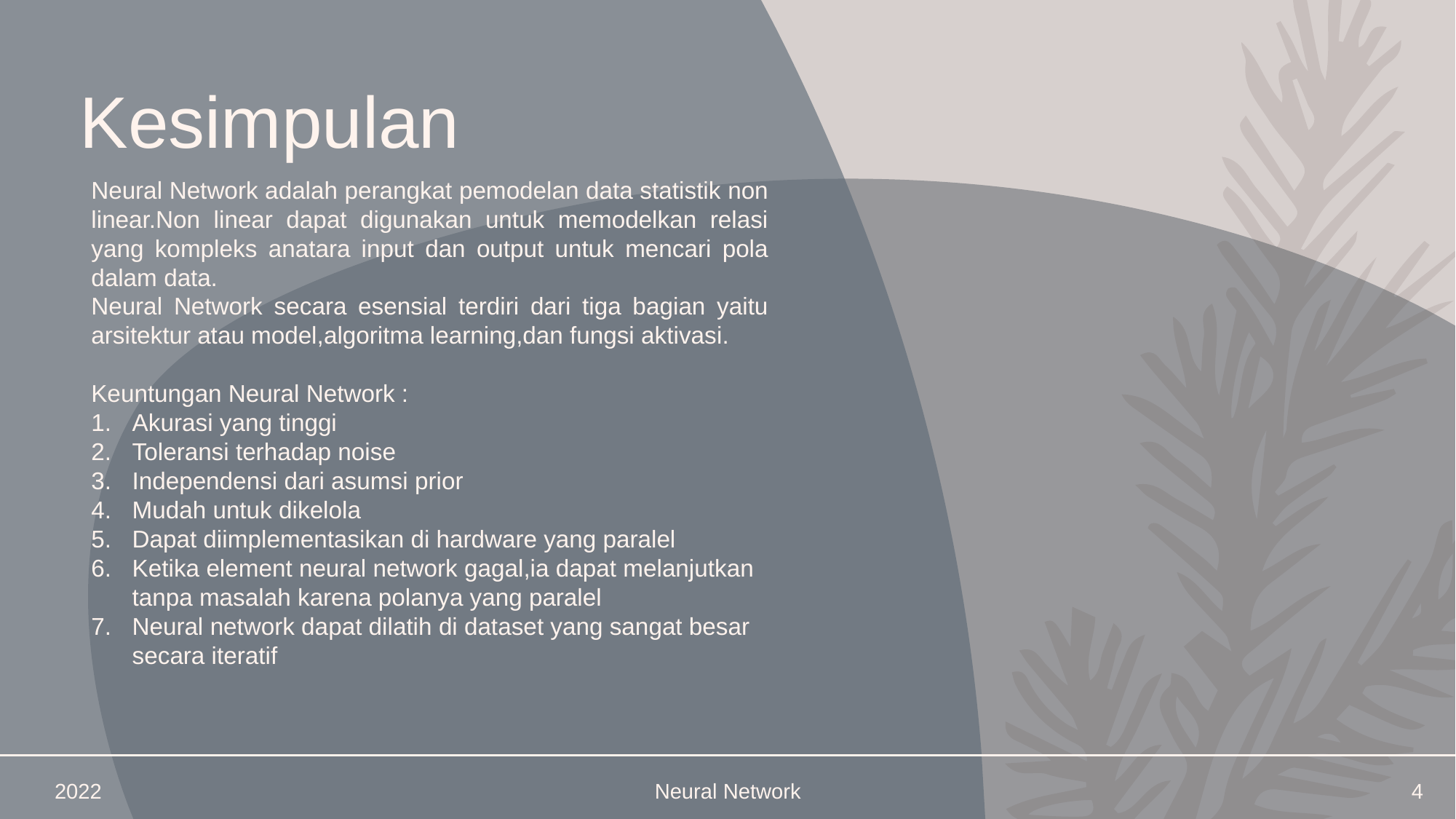

# Kesimpulan
Neural Network adalah perangkat pemodelan data statistik non linear.Non linear dapat digunakan untuk memodelkan relasi yang kompleks anatara input dan output untuk mencari pola dalam data.
Neural Network secara esensial terdiri dari tiga bagian yaitu arsitektur atau model,algoritma learning,dan fungsi aktivasi.

Keuntungan Neural Network :
Akurasi yang tinggi
Toleransi terhadap noise
Independensi dari asumsi prior
Mudah untuk dikelola
Dapat diimplementasikan di hardware yang paralel
Ketika element neural network gagal,ia dapat melanjutkan tanpa masalah karena polanya yang paralel
Neural network dapat dilatih di dataset yang sangat besar secara iteratif

2022
Neural Network
4